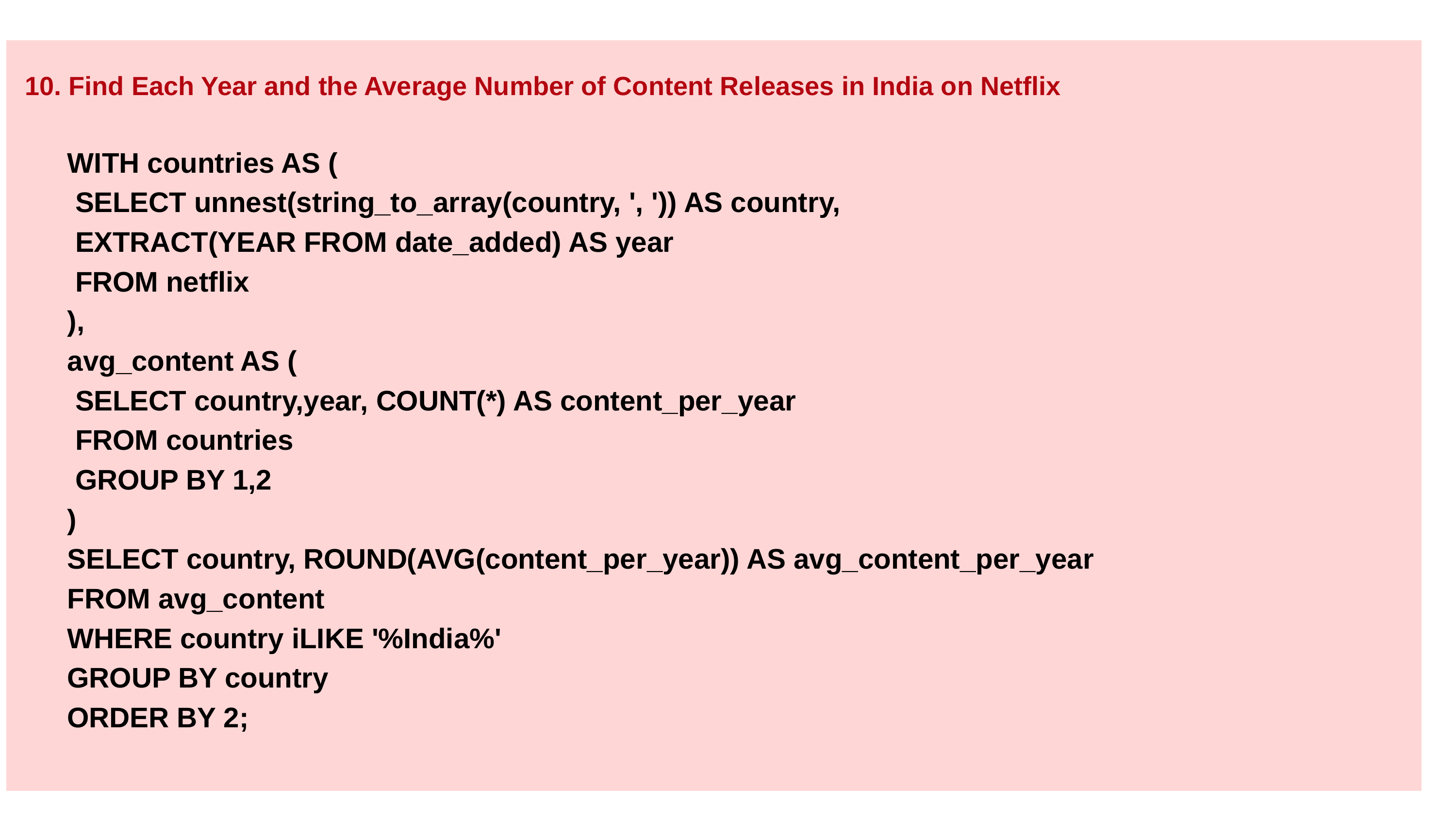

SQL Queries Performed
10. Find Each Year and the Average Number of Content Releases in India on Netflix
WITH countries AS (
 SELECT unnest(string_to_array(country, ', ')) AS country,
 EXTRACT(YEAR FROM date_added) AS year
 FROM netflix
),
avg_content AS (
 SELECT country,year, COUNT(*) AS content_per_year
 FROM countries
 GROUP BY 1,2
)
SELECT country, ROUND(AVG(content_per_year)) AS avg_content_per_year
FROM avg_content
WHERE country iLIKE '%India%'
GROUP BY country
ORDER BY 2;
By Manasa Bitla